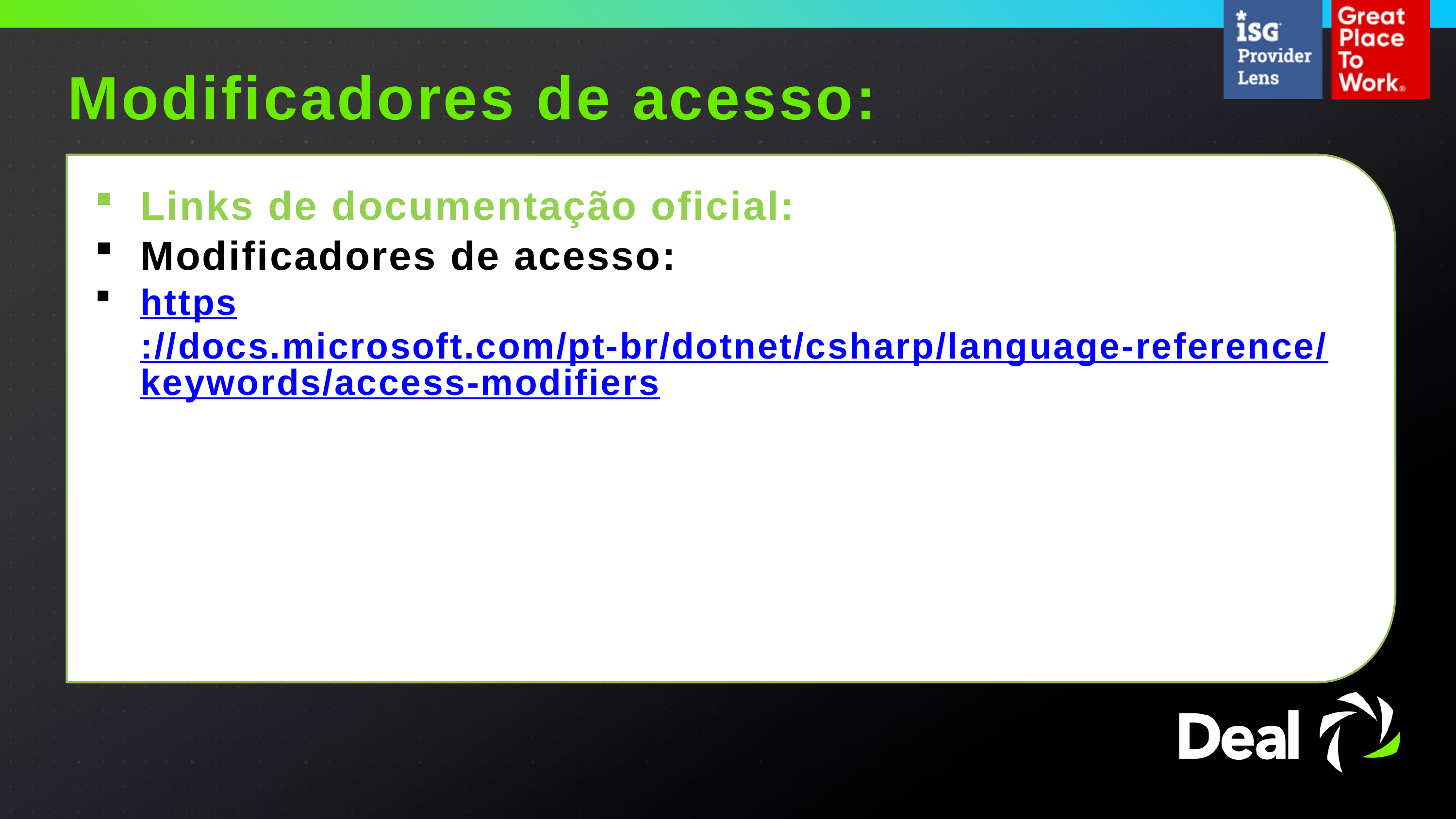

Modificadores de acesso:

Links de documentação oficial:
Modificadores de acesso:
https://docs.microsoft.com/pt-br/dotnet/csharp/language-reference/keywords/access-modifiers